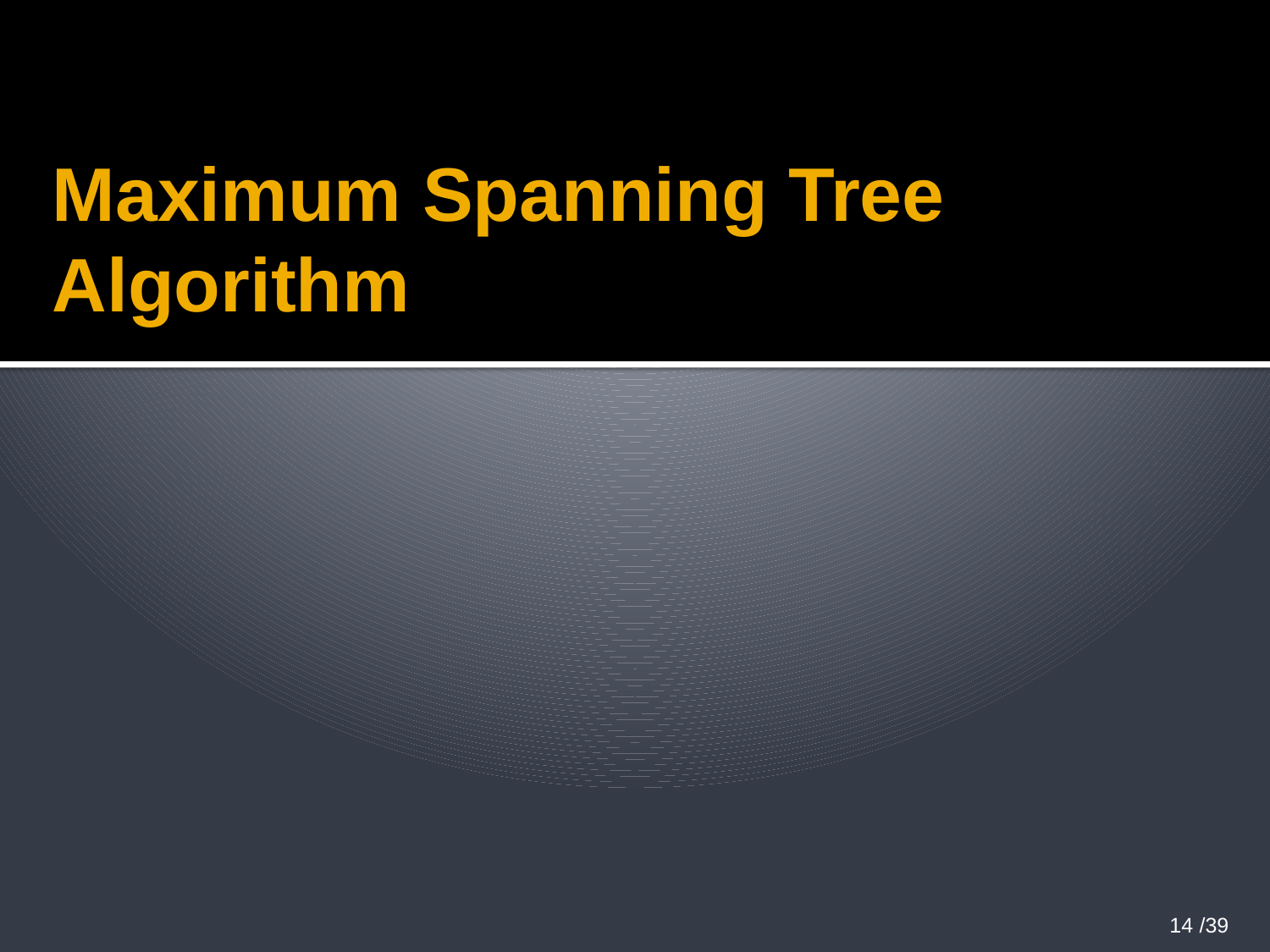

# Maximum Spanning Tree Algorithm
14 /39